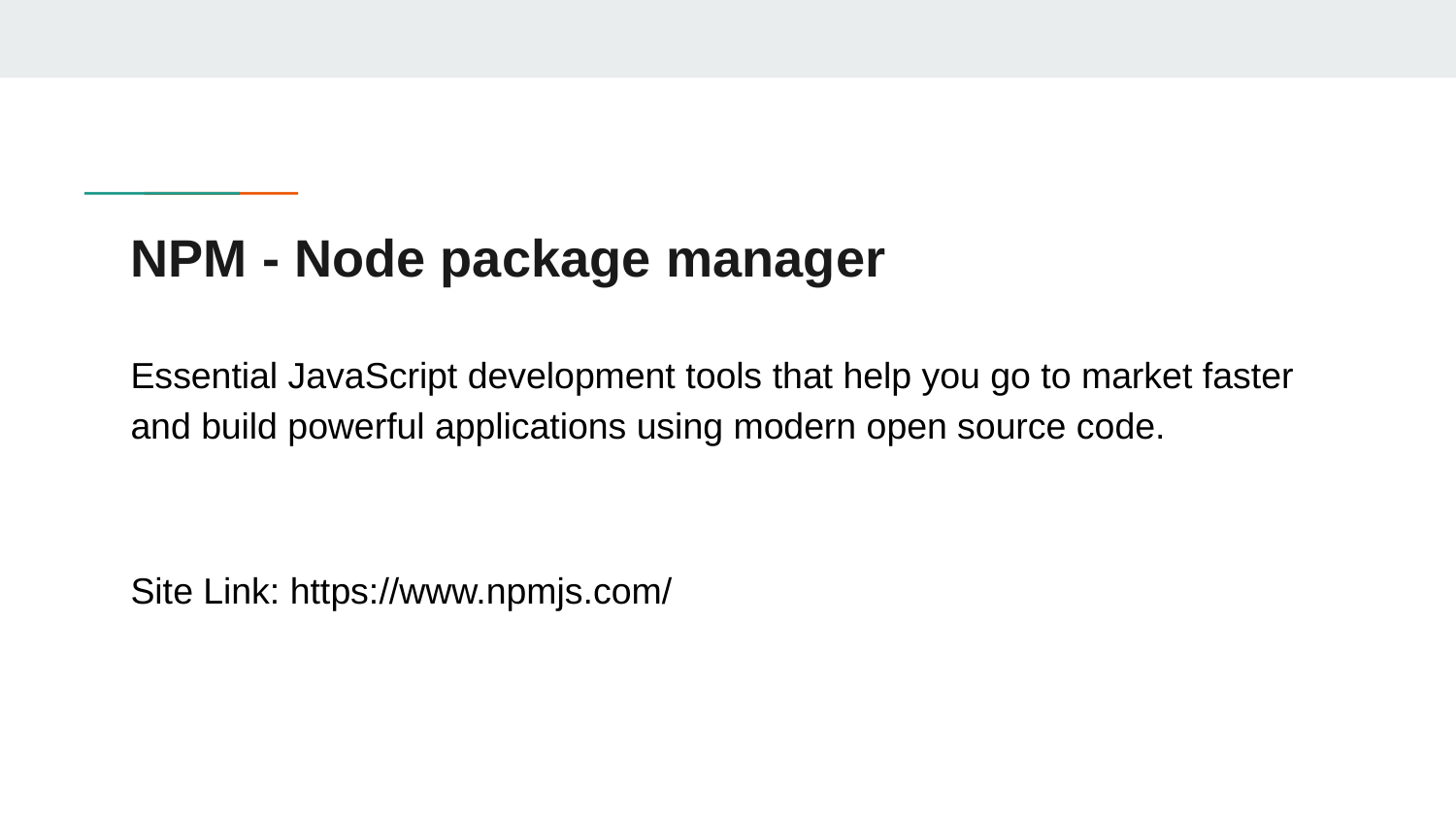

# NPM - Node package manager
Essential JavaScript development tools that help you go to market faster and build powerful applications using modern open source code.

Site Link: https://www.npmjs.com/